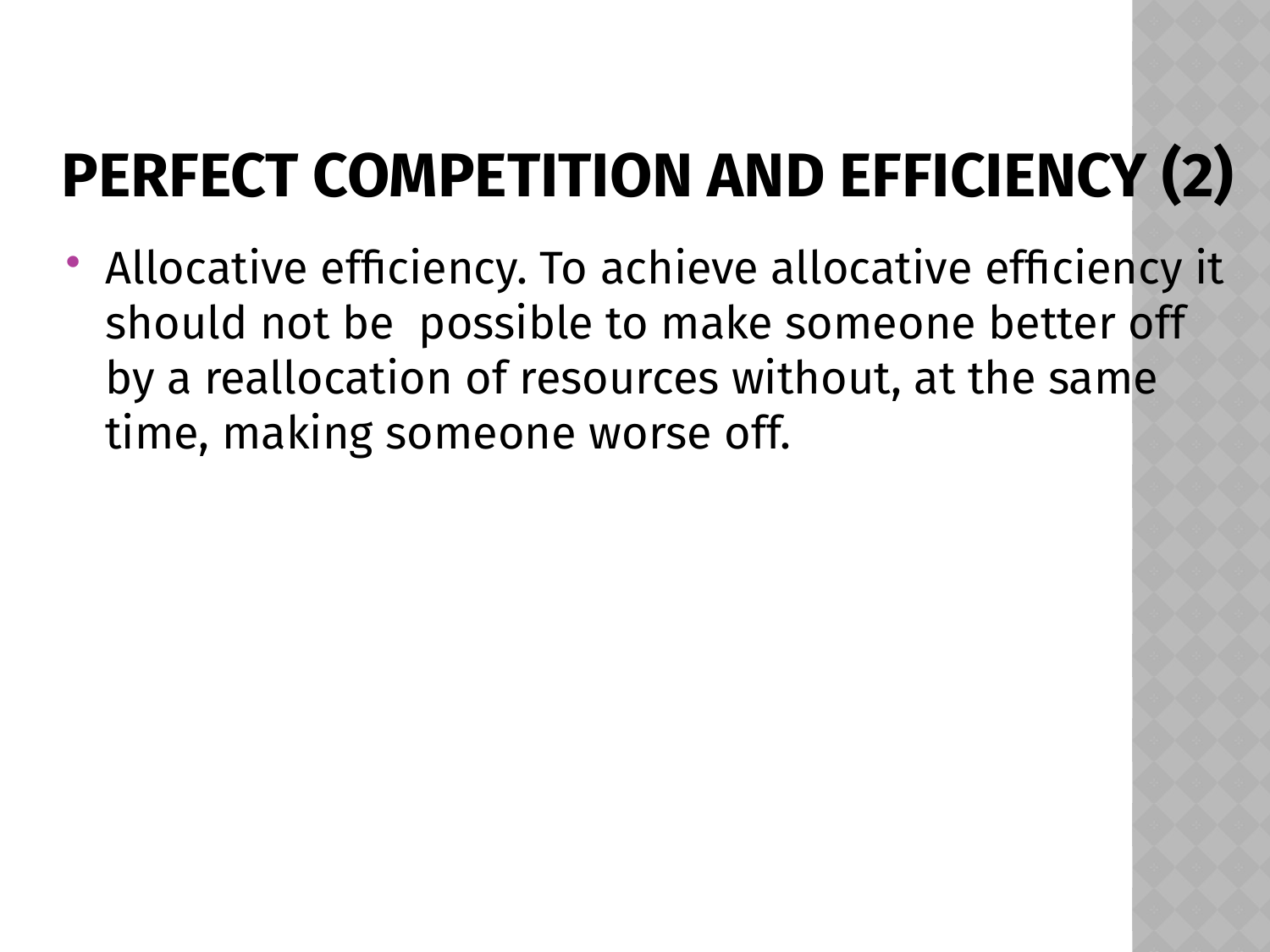

# Perfect competition and efficiency (2)
Allocative efficiency. To achieve allocative efficiency it should not be  possible to make someone better off by a reallocation of resources without, at the same time, making someone worse off.